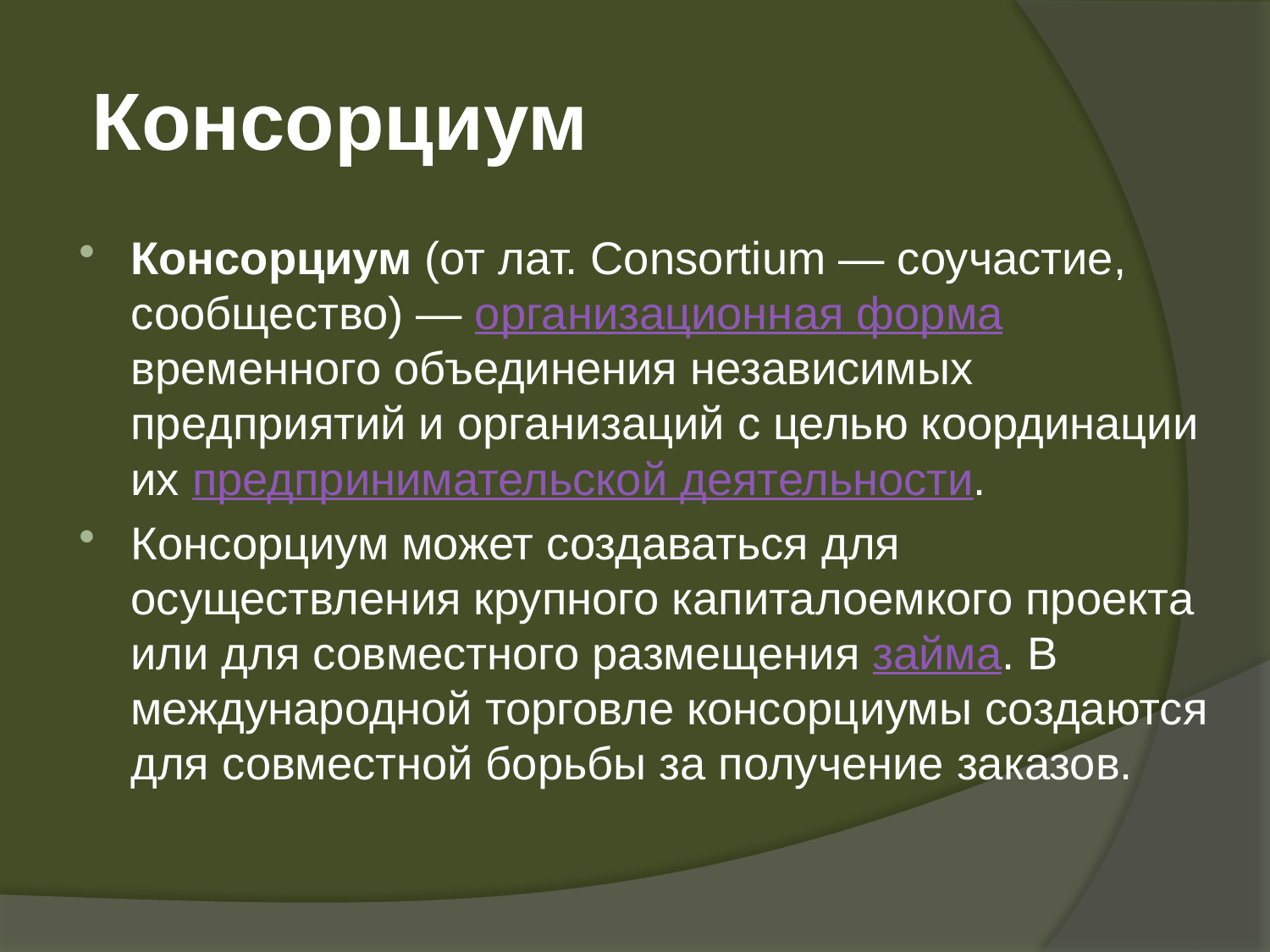

# Консорциум
Консорциум (от лат. Consortium — соучастие, сообщество) — организационная форма временного объединения независимых предприятий и организаций с целью координации их предпринимательской деятельности.
Консорциум может создаваться для осуществления крупного капиталоемкого проекта или для совместного размещения займа. В международной торговле консорциумы создаются для совместной борьбы за получение заказов.